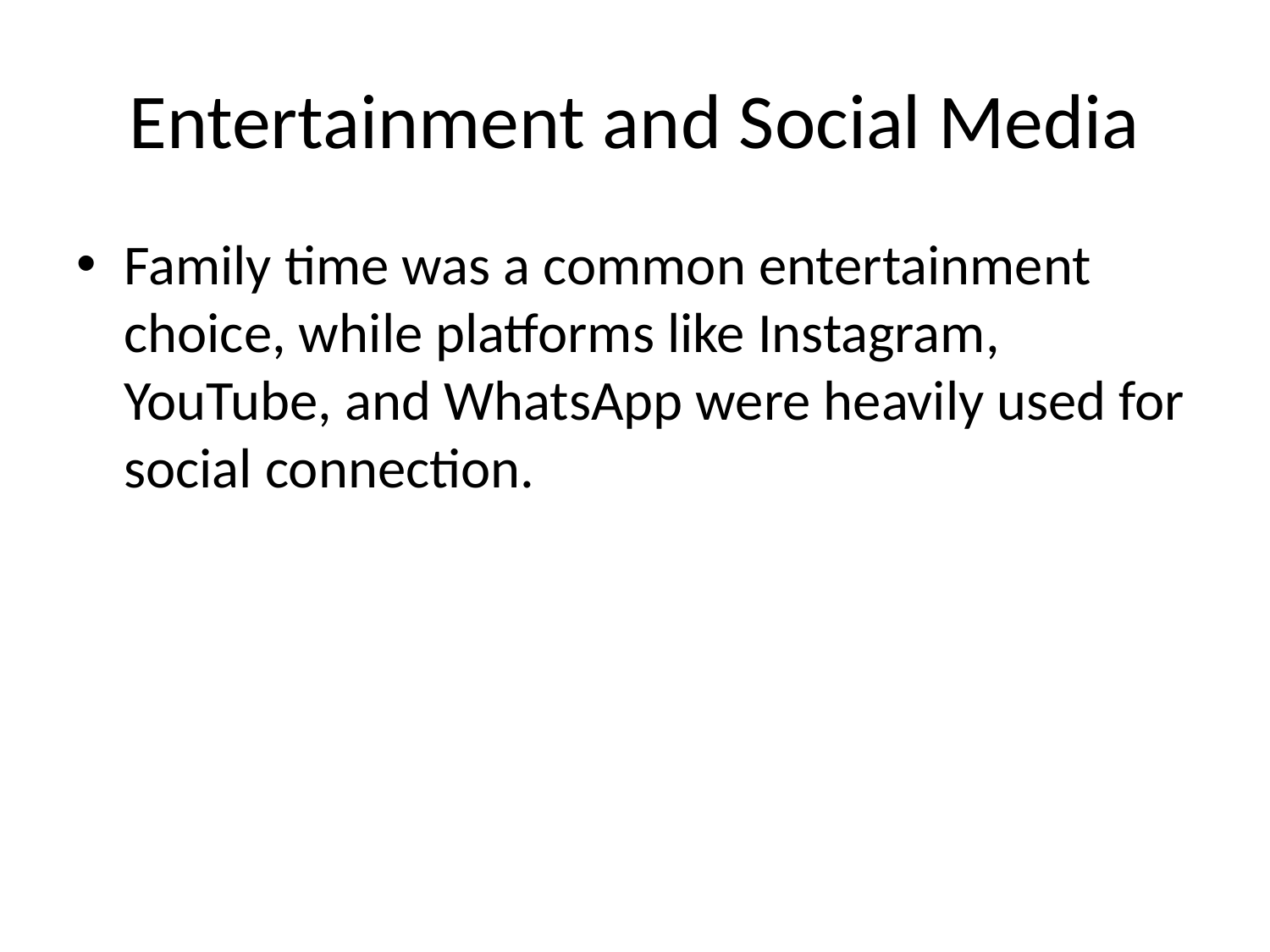

# Entertainment and Social Media
Family time was a common entertainment choice, while platforms like Instagram, YouTube, and WhatsApp were heavily used for social connection.